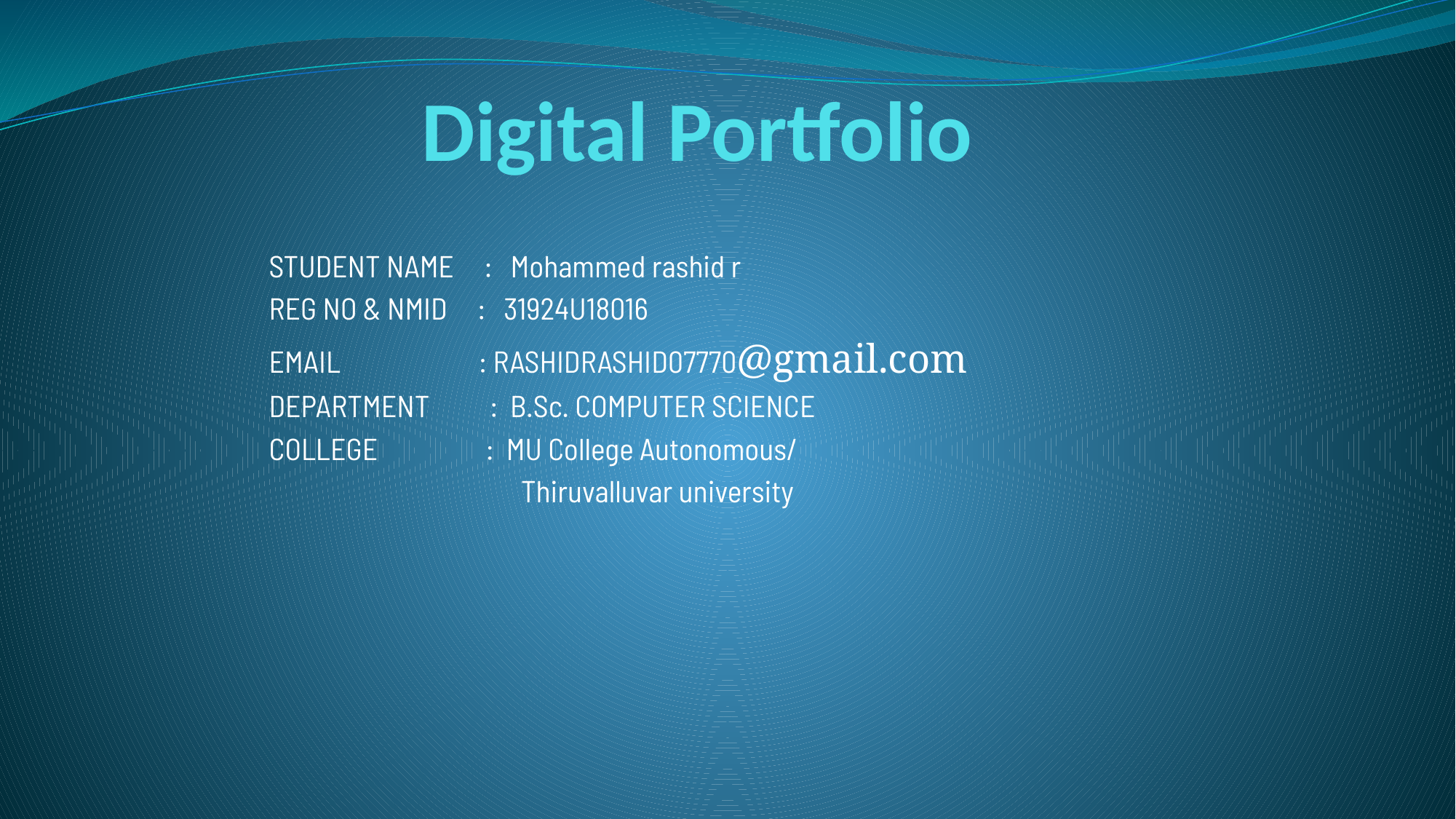

# Digital Portfolio
STUDENT NAME     :   Mohammed rashid r
REG NO & NMID     :   31924U18016
EMAIL                       : RASHIDRASHID07770@gmail.com
DEPARTMENT          :  B.Sc. COMPUTER SCIENCE
COLLEGE                  :  MU College Autonomous/
                                          Thiruvalluvar university